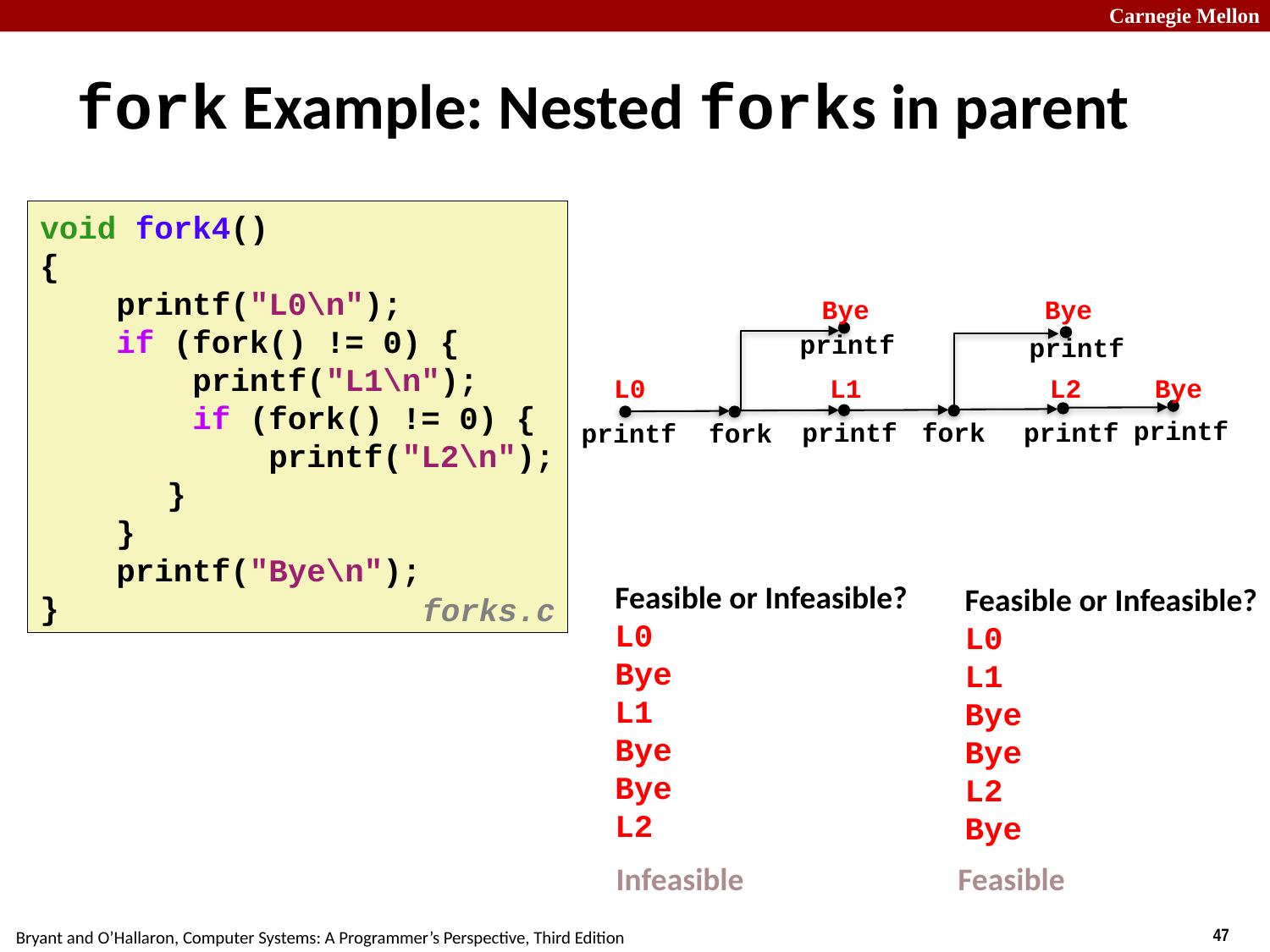

# fork Example: Nested forks in parent
void fork4()
{
    printf("L0\n");
    if (fork() != 0) {
        printf("L1\n");
        if (fork() != 0) {
            printf("L2\n");
	}
    }
    printf("Bye\n");
}
Bye
Bye
printf

printf

L0
L1
L2
Bye

printf
printf
fork
printf
printf
fork
Feasible or Infeasible?
L0
Bye
L1
Bye
Bye
L2
Feasible or Infeasible?
L0
L1
Bye
Bye
L2
Bye
forks.c
Infeasible
Feasible